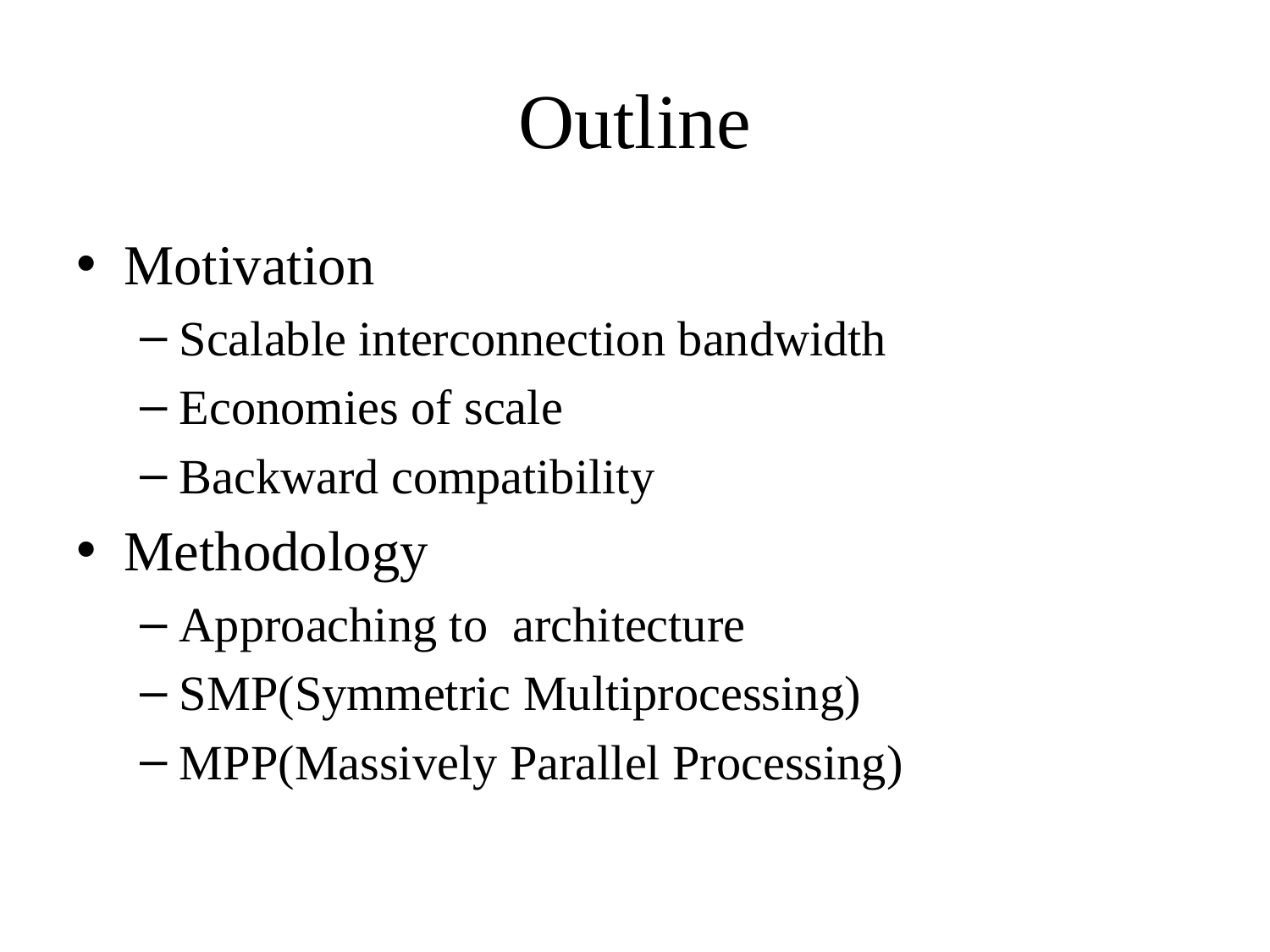

# Outline
Motivation
Scalable interconnection bandwidth
Economies of scale
Backward compatibility
Methodology
Approaching to  architecture
SMP(Symmetric Multiprocessing)
MPP(Massively Parallel Processing)